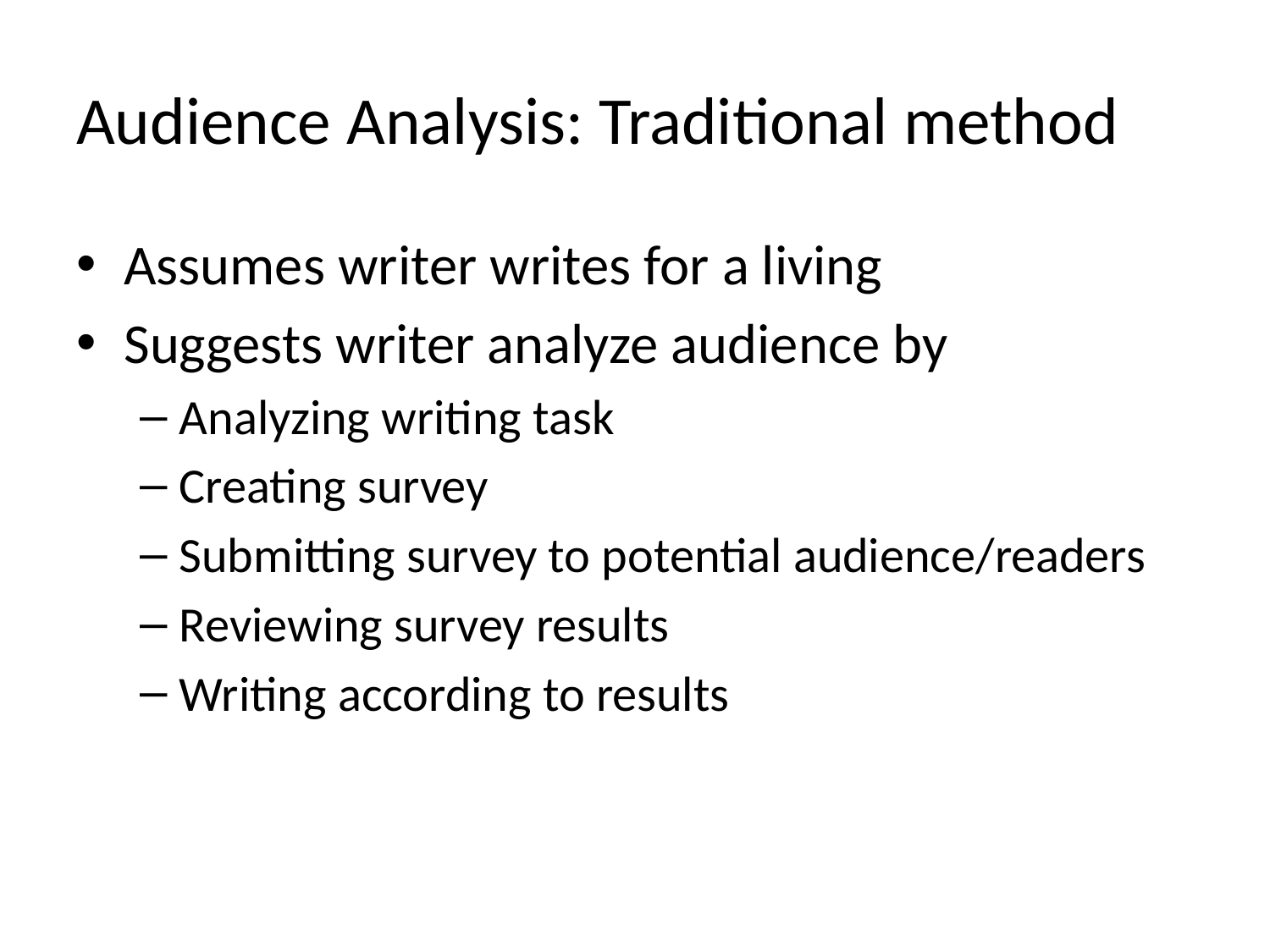

# Audience Analysis: Traditional method
Assumes writer writes for a living
Suggests writer analyze audience by
Analyzing writing task
Creating survey
Submitting survey to potential audience/readers
Reviewing survey results
Writing according to results